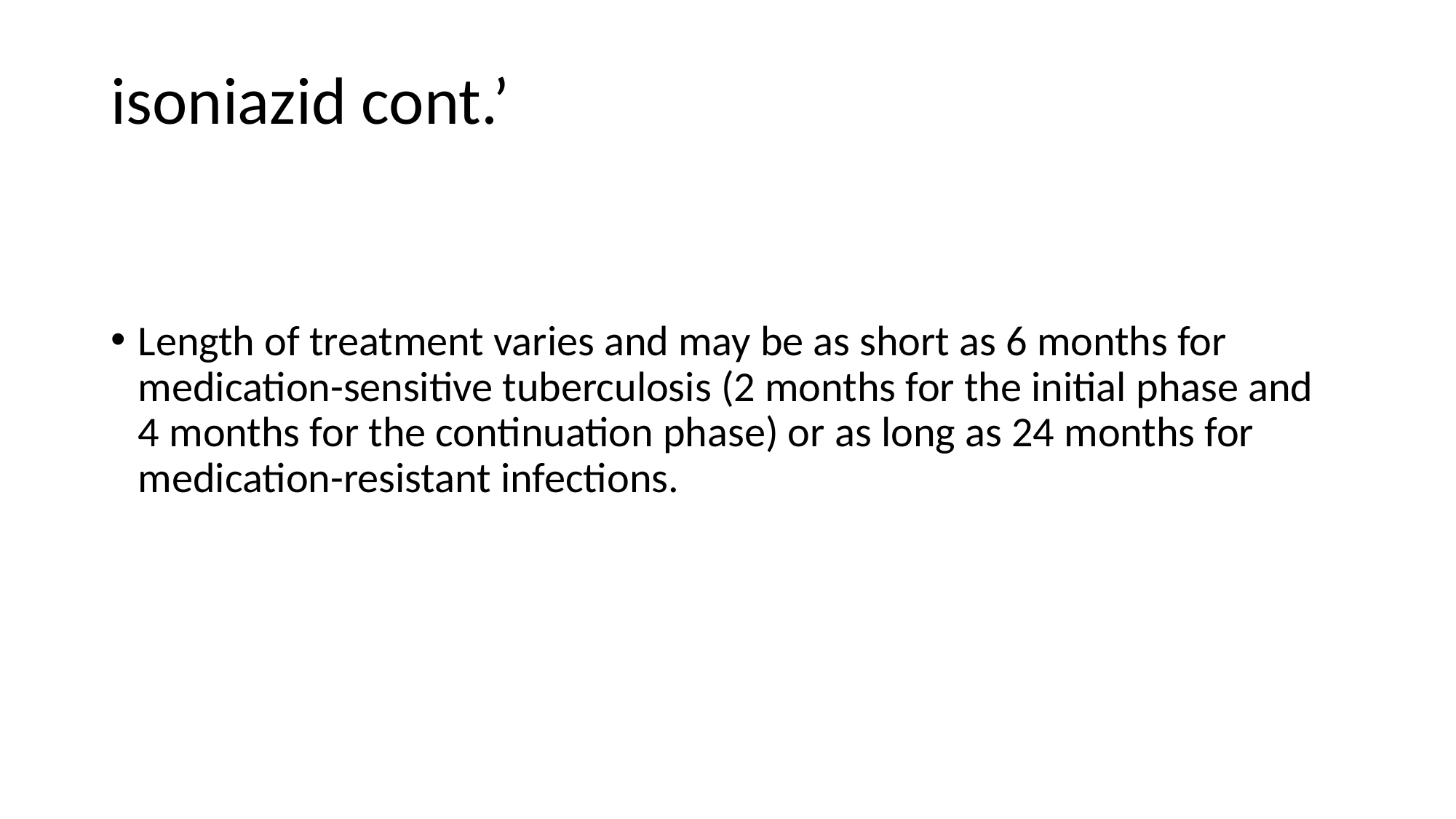

# isoniazid cont.’

Length of treatment varies and may be as short as 6 months for medication-sensitive tuberculosis (2 months for the initial phase and 4 months for the continuation phase) or as long as 24 months for medication-resistant infections.